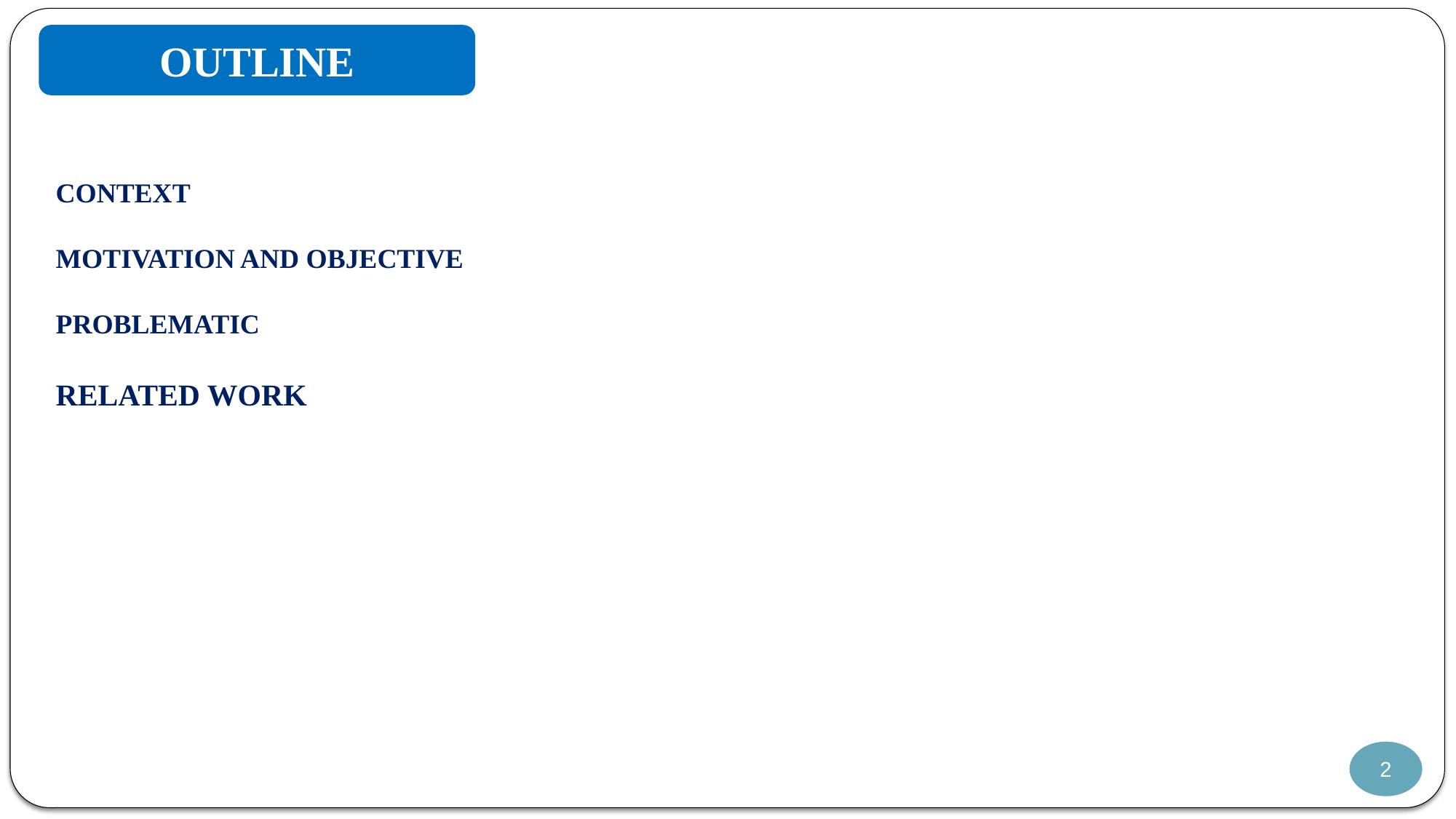

OUTLINE
CONTEXT
MOTIVATION AND OBJECTIVE
PROBLEMATIC
RELATED WORK

2